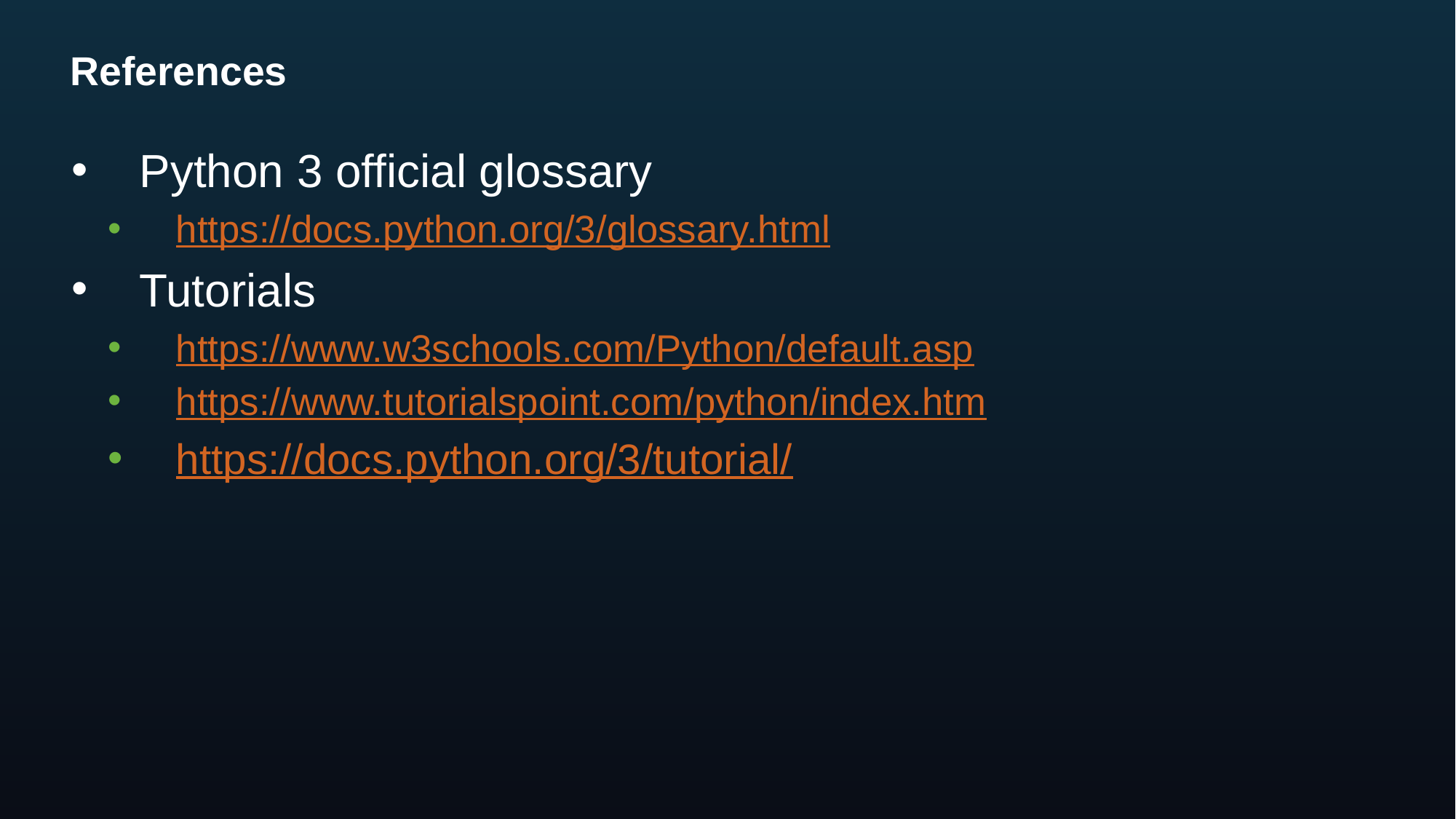

# References
Python 3 official glossary
https://docs.python.org/3/glossary.html
Tutorials
https://www.w3schools.com/Python/default.asp
https://www.tutorialspoint.com/python/index.htm
https://docs.python.org/3/tutorial/